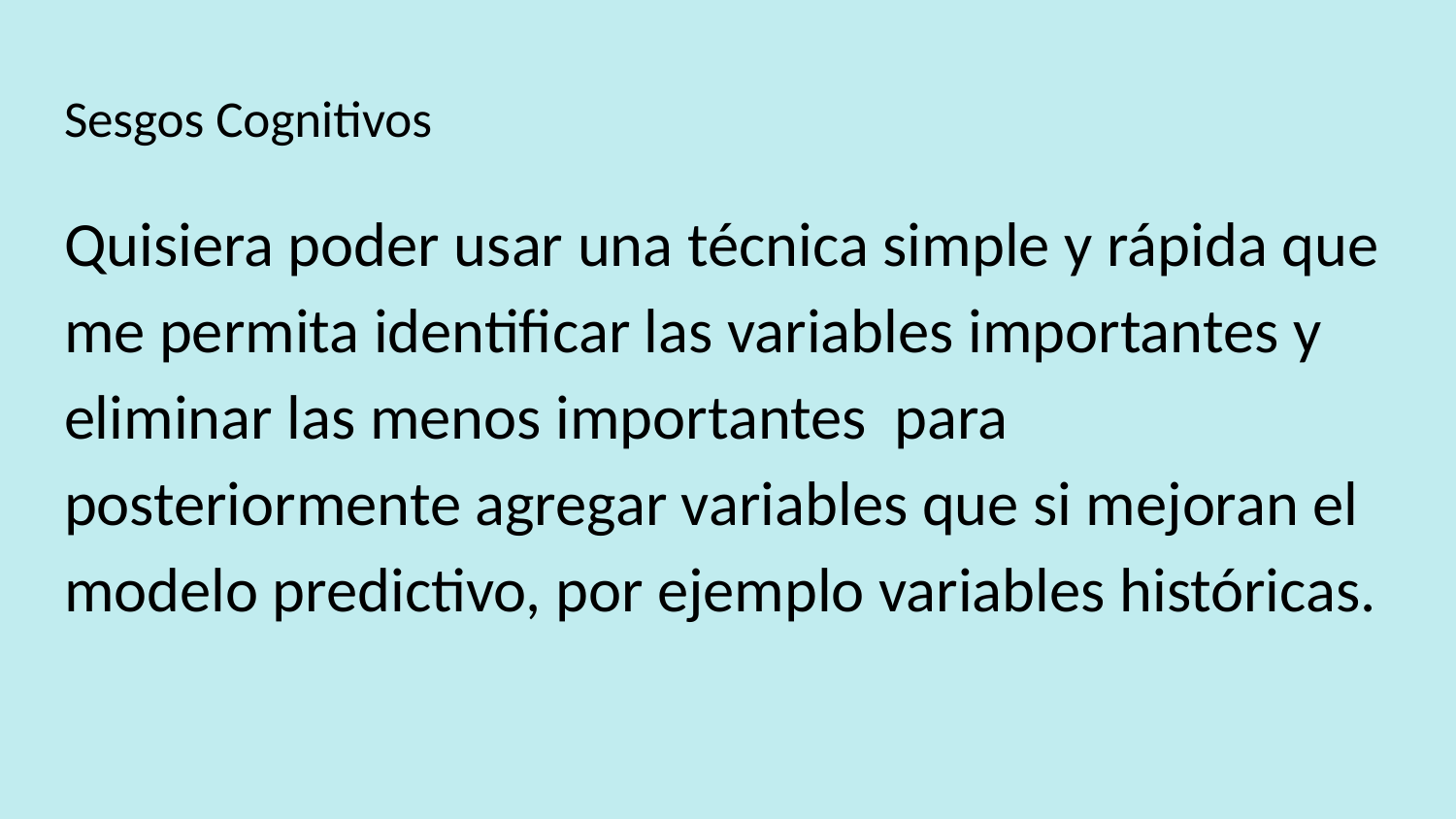

# Sesgos Cognitivos

Quisiera poder usar una técnica simple y rápida que me permita identificar las variables importantes y  eliminar las menos importantes  para posteriormente agregar variables que si mejoran el modelo predictivo, por ejemplo variables históricas.